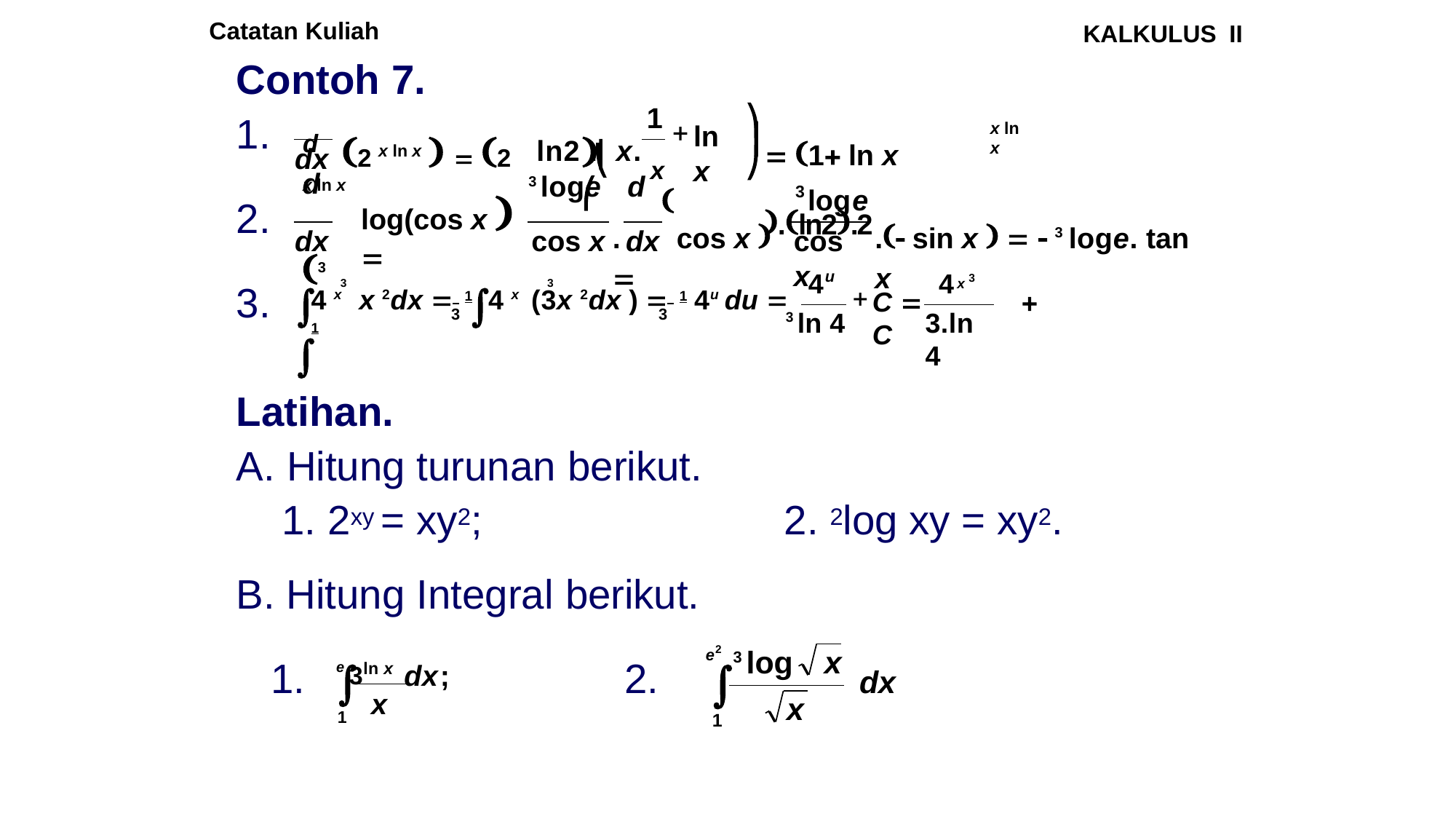

Catatan Kuliah
KALKULUS II
Contoh 7.
)⎛
d	(2 x ln x ) = (2 x ln x
1
⎞
1.
= (1+ ln x ).(ln2).2
x ln x
ln2 .⎜ x. x
ln x
⎟
dx

⎝
3 loge	d	(
⎠
d	(3
3
loge
log(cos x ) =
.(− sin x ) = − 3 loge. tan x
.	cos x ) =
2.
3.
dx
cos x
cos x	dx

x 3
u
4
4
∫	∫	∫
3	3
4 x	x 2dx = 1	4 x   (3x 2dx ) = 1	4u du = 1
C =	+ C
3	3
3 ln 4
3.ln 4

Latihan.
Hitung turunan berikut.
2xy = xy2;
Hitung Integral berikut.
2. 2log xy = xy2.
e 3ln x
e2  3 log	x

1.
2.
∫
1
∫
1
dx;
x
dx

x